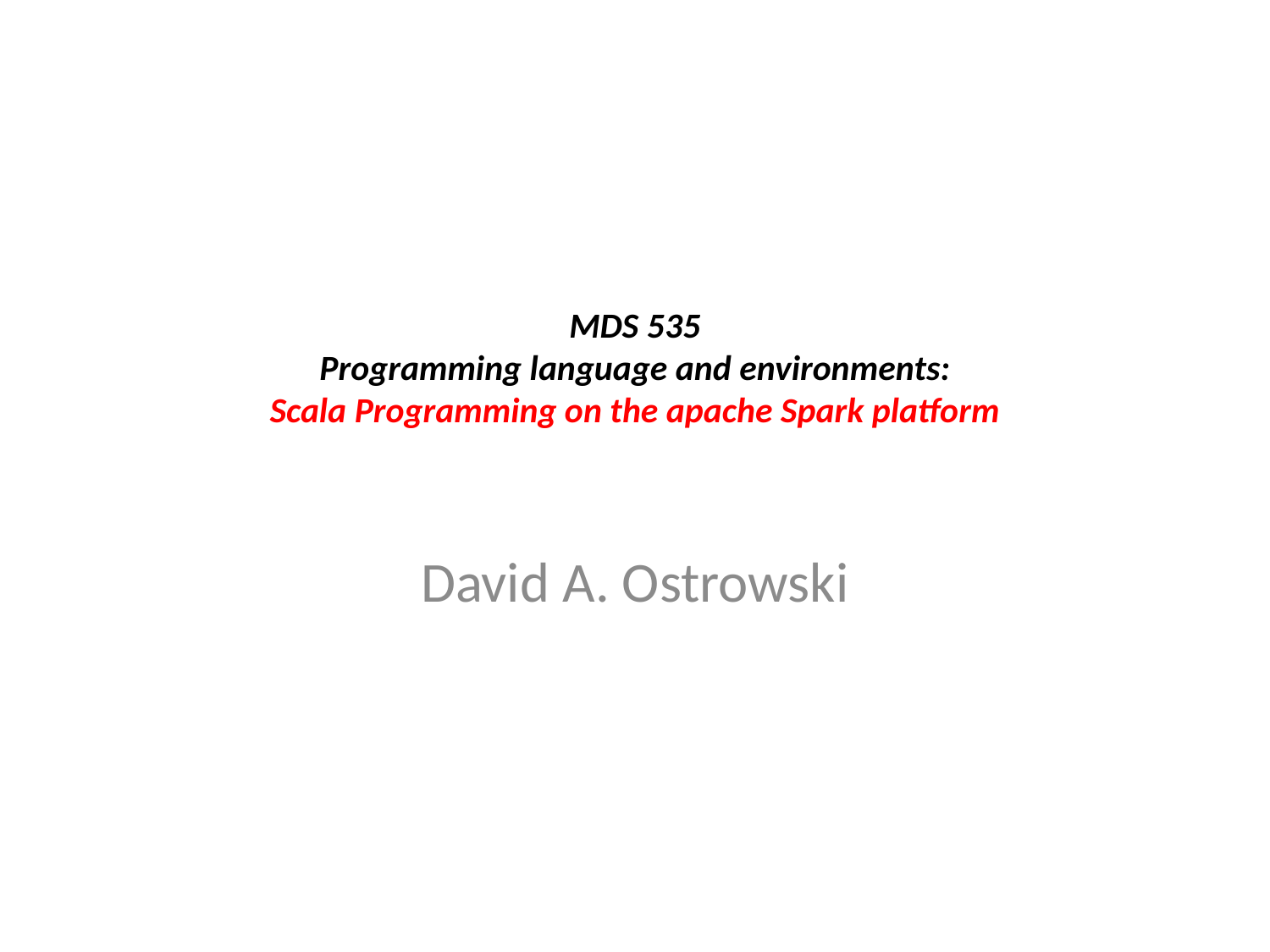

# MDS 535 Programming language and environments: Scala Programming on the apache Spark platform
David A. Ostrowski